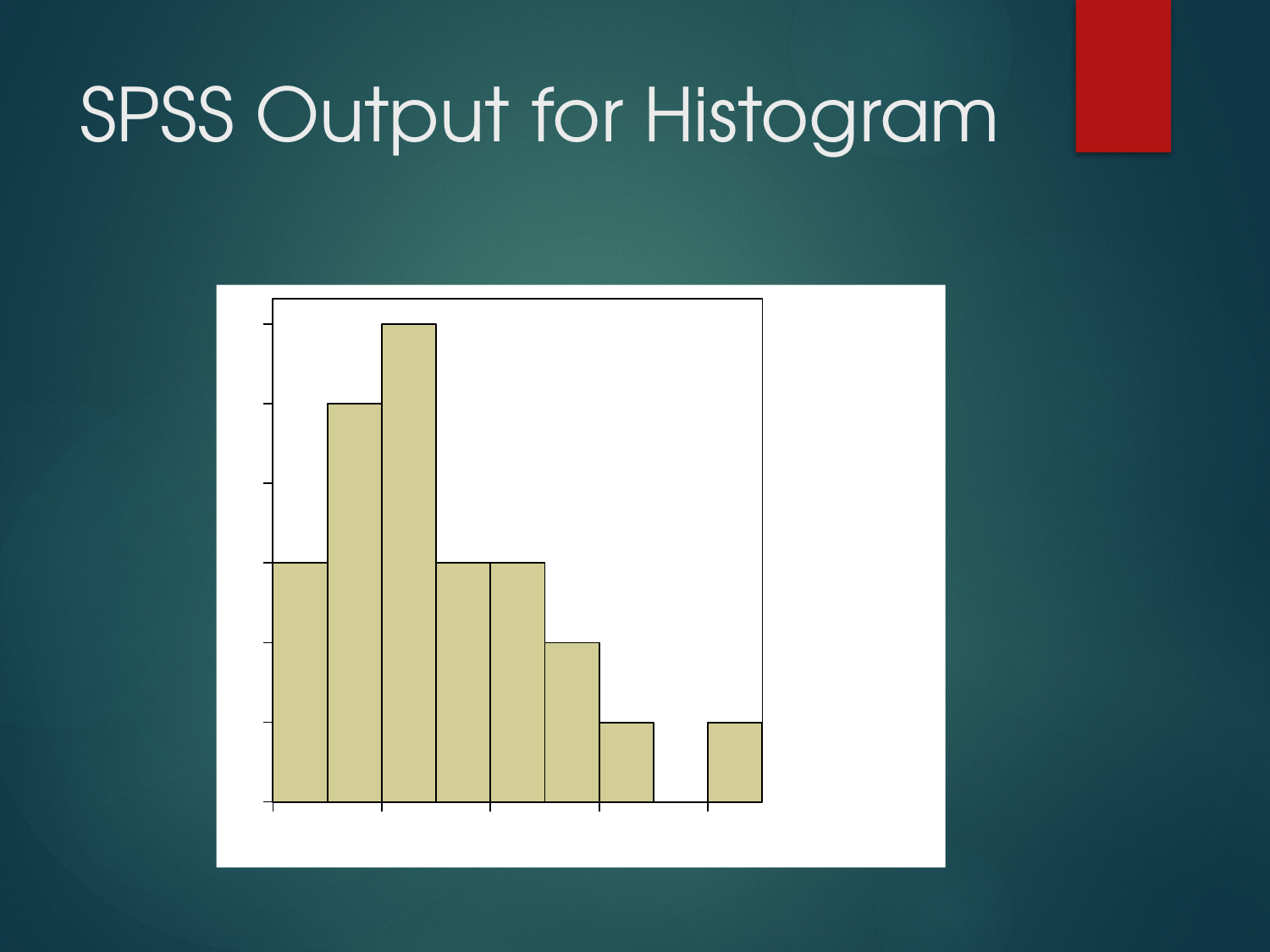

# SPSS Output for Histogram

6

5
4
Frequency
3
2
1
Mean = 110.4583 Std. Dev. = 19.00338 N = 24
0
80.00
120.00
IQ
100.00
140.00
160.00